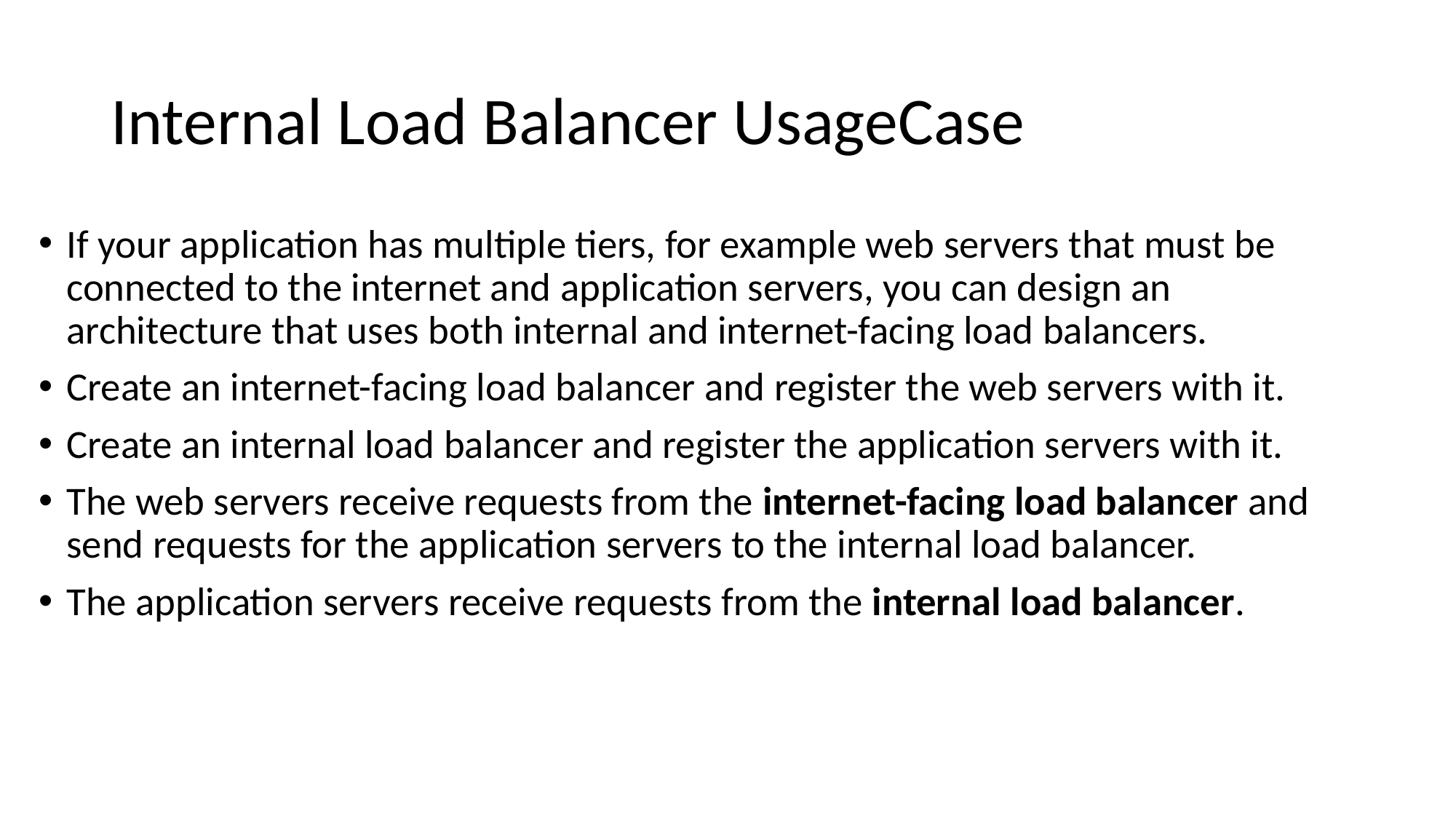

# Internal Load Balancer UsageCase
If your application has multiple tiers, for example web servers that must be connected to the internet and application servers, you can design an architecture that uses both internal and internet-facing load balancers.
Create an internet-facing load balancer and register the web servers with it.
Create an internal load balancer and register the application servers with it.
The web servers receive requests from the internet-facing load balancer and send requests for the application servers to the internal load balancer.
The application servers receive requests from the internal load balancer.